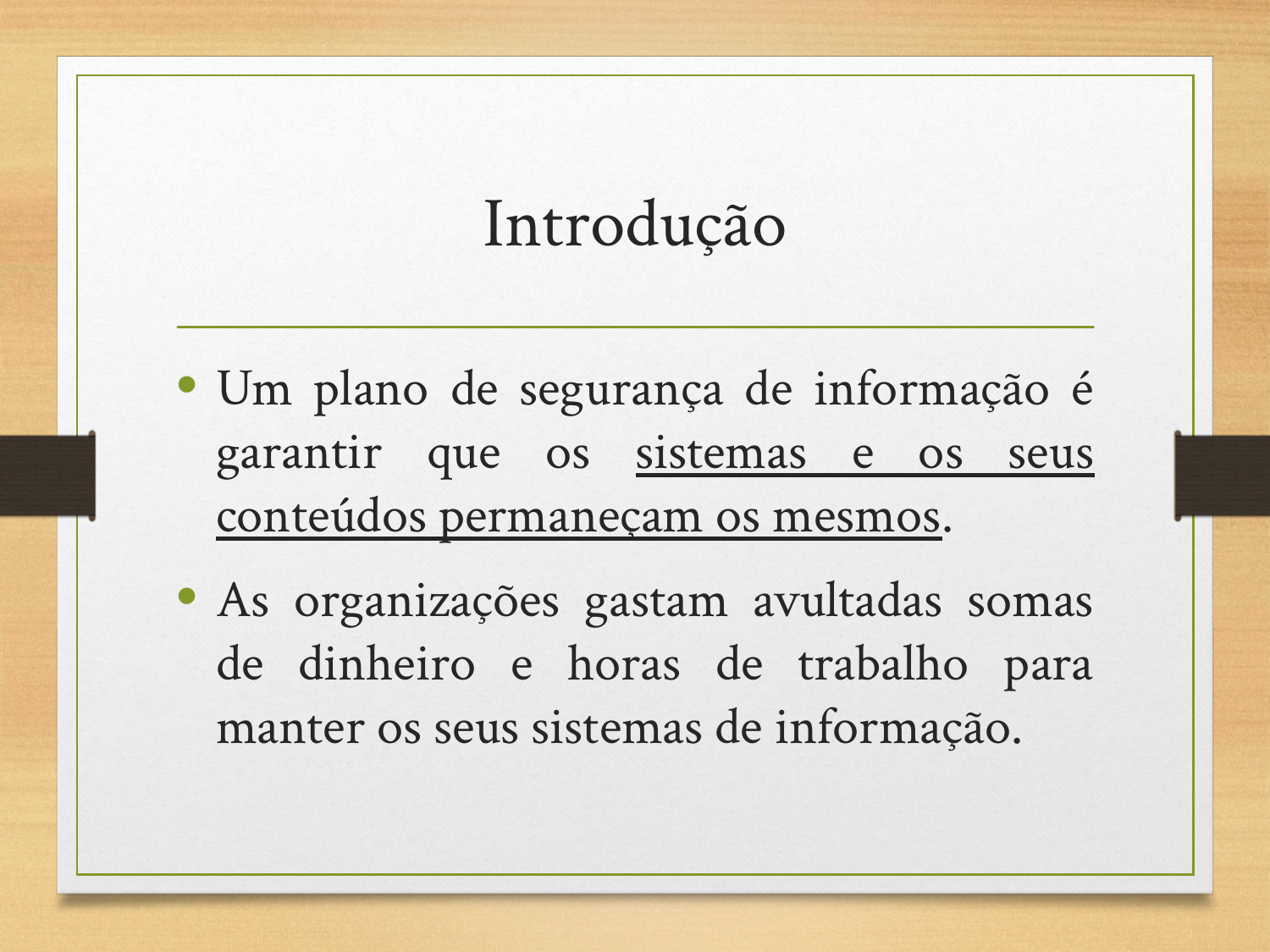

# Introdução
Um plano de segurança de informação é garantir que os sistemas e os seus conteúdos permaneçam os mesmos.
As organizações gastam avultadas somas de dinheiro e horas de trabalho para manter os seus sistemas de informação.